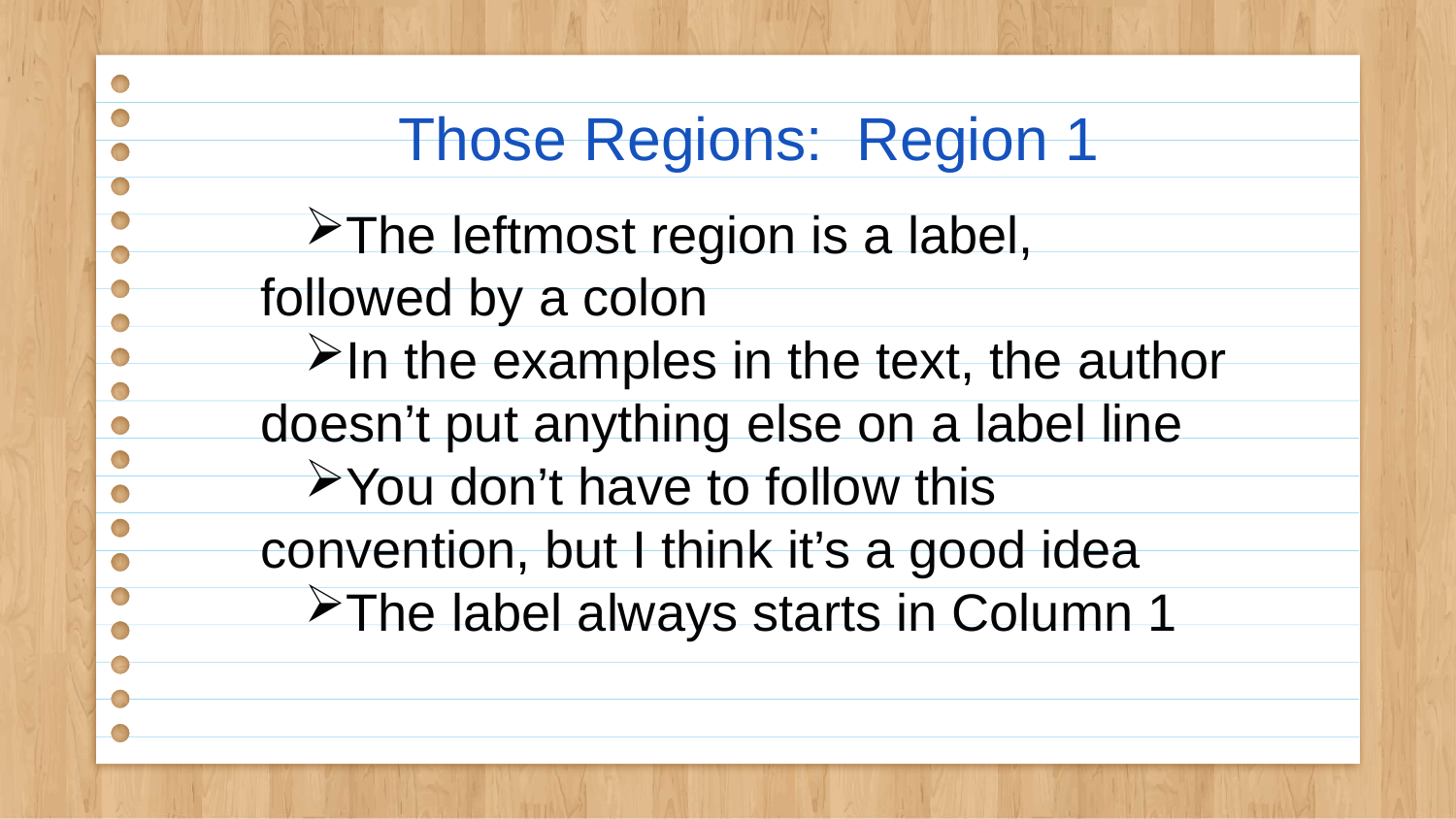

# Those Regions:  Region 1
The leftmost region is a label, followed by a colon
In the examples in the text, the author doesn’t put anything else on a label line
You don’t have to follow this convention, but I think it’s a good idea
The label always starts in Column 1